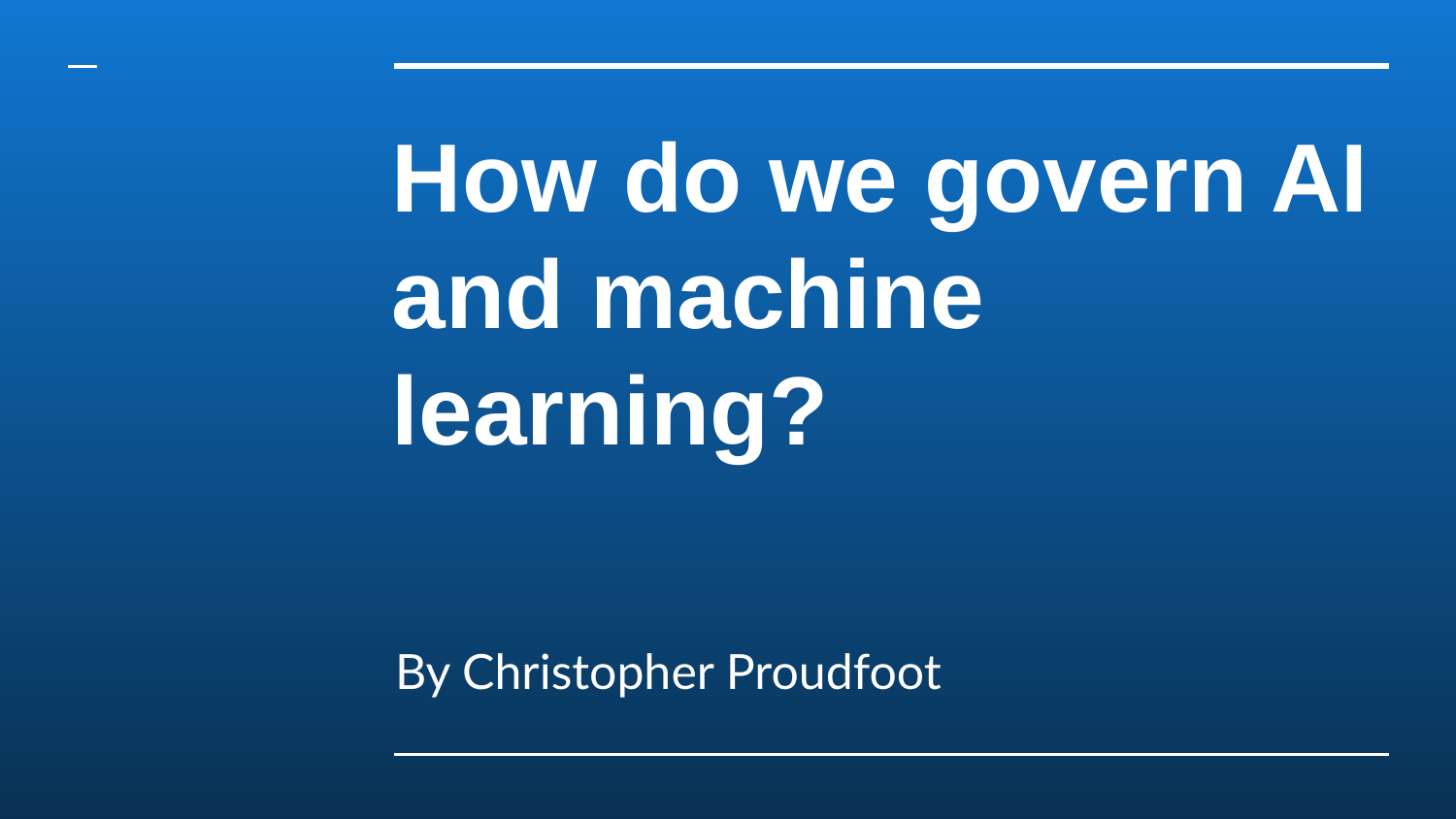

# How do we govern AI and machine learning?
By Christopher Proudfoot